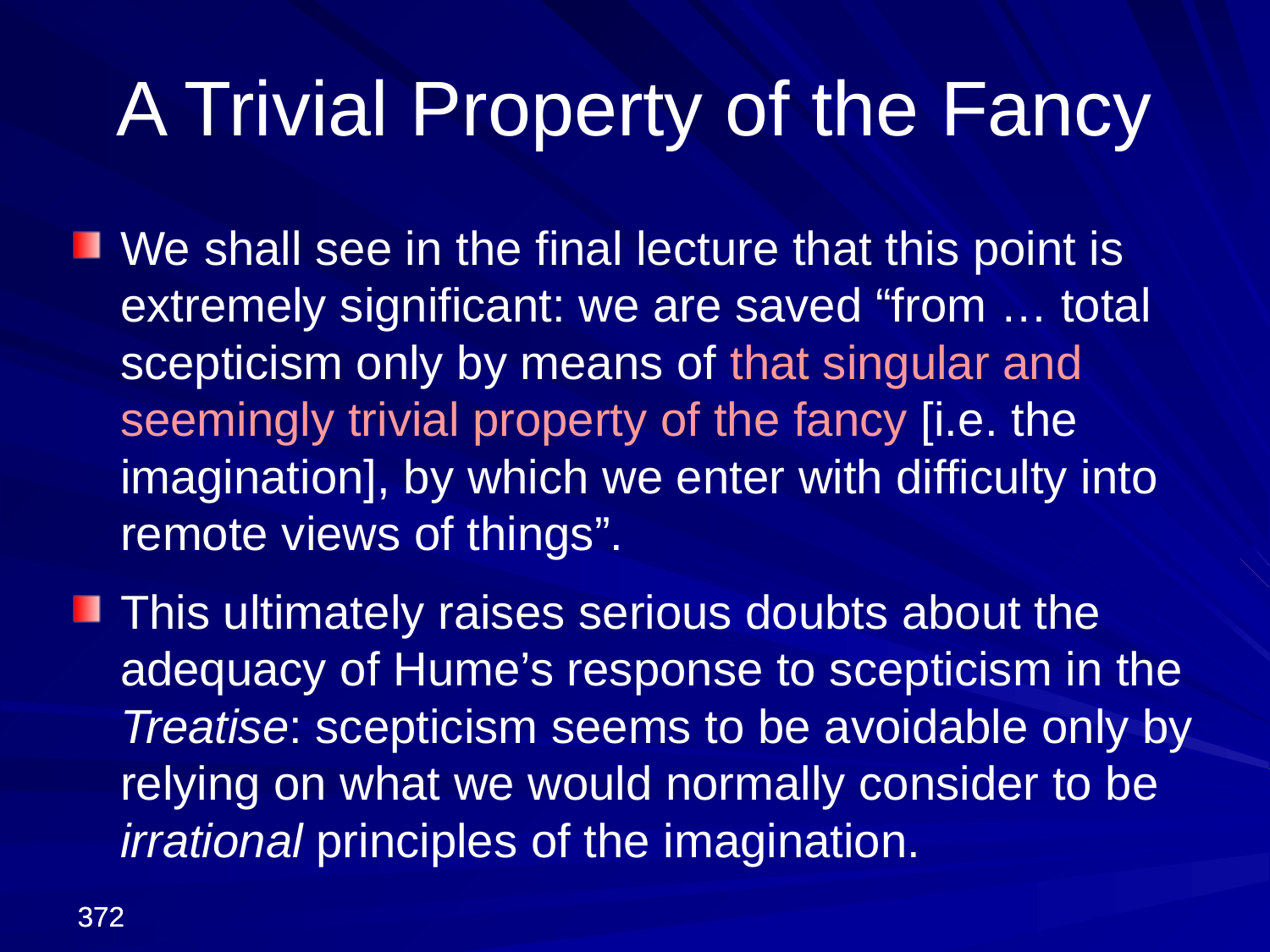

A Trivial Property of the Fancy
We shall see in the final lecture that this point is extremely significant: we are saved “from … total scepticism only by means of that singular and seemingly trivial property of the fancy [i.e. the imagination], by which we enter with difficulty into remote views of things”.
This ultimately raises serious doubts about the adequacy of Hume’s response to scepticism in the Treatise: scepticism seems to be avoidable only by relying on what we would normally consider to be irrational principles of the imagination.
372
372